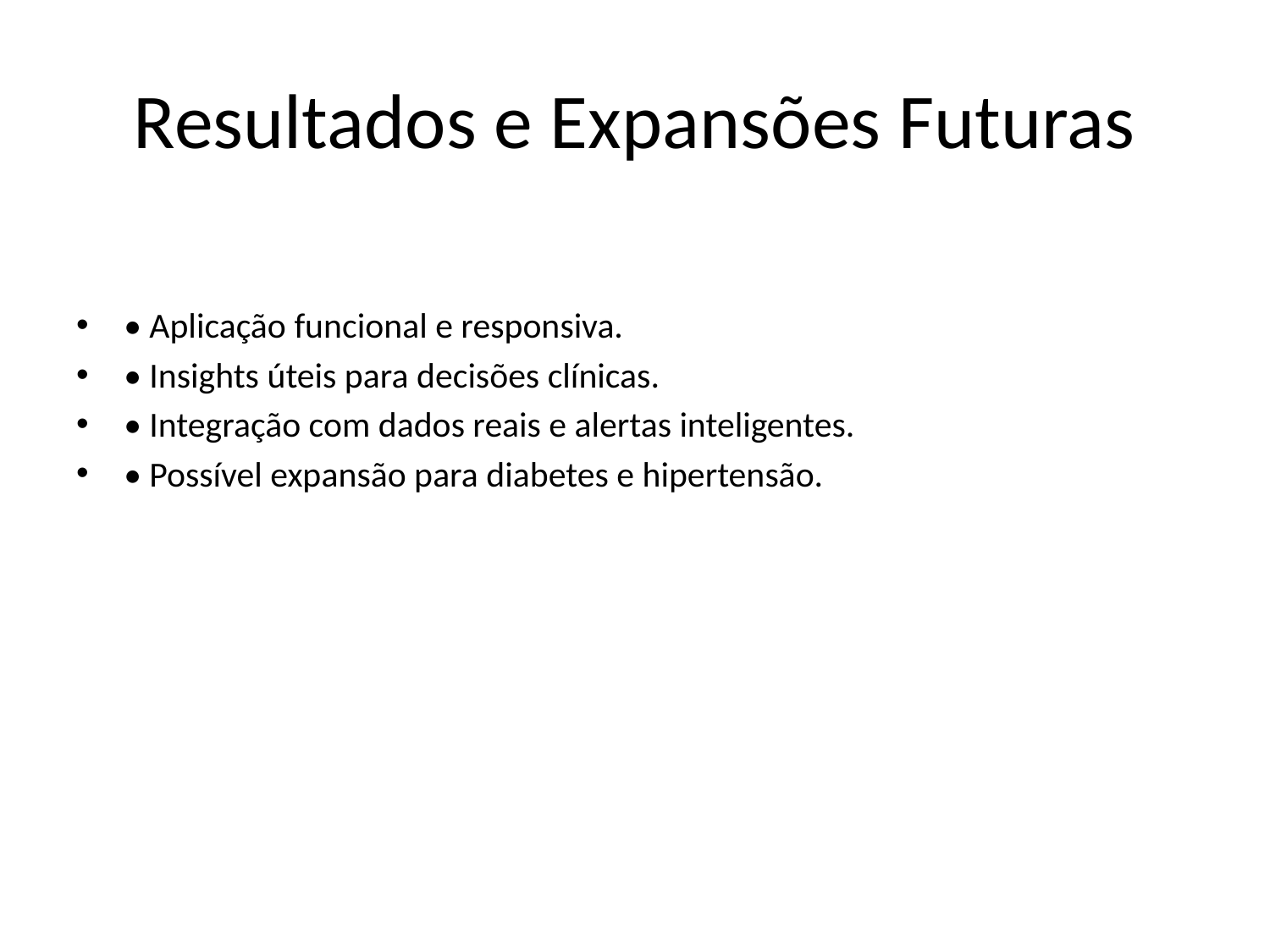

# Resultados e Expansões Futuras

• Aplicação funcional e responsiva.
• Insights úteis para decisões clínicas.
• Integração com dados reais e alertas inteligentes.
• Possível expansão para diabetes e hipertensão.